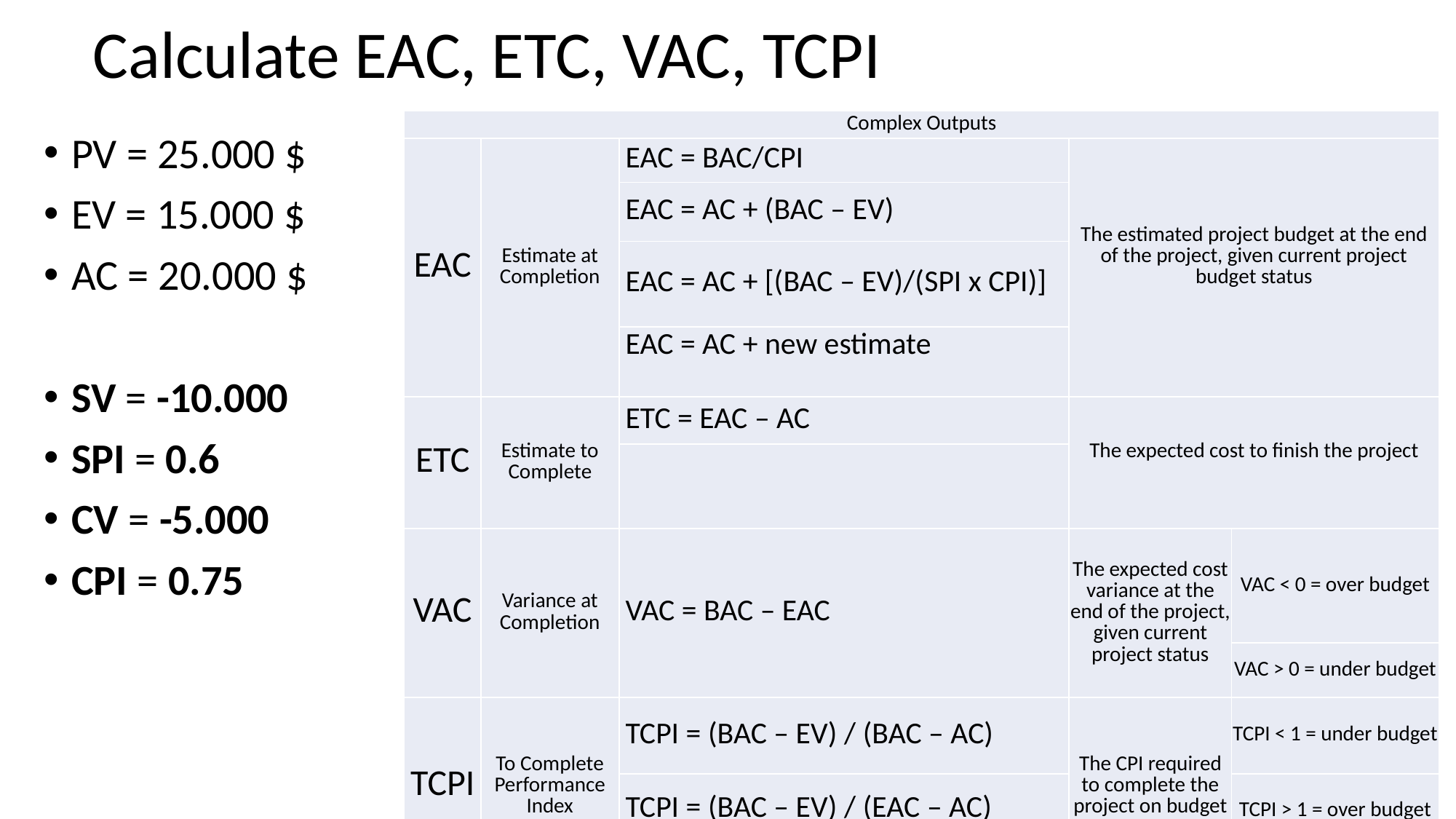

# Calculate EAC, ETC, VAC, TCPI
| Complex Outputs |  |  |  |  |
| --- | --- | --- | --- | --- |
| EAC | Estimate at Completion | EAC = BAC/CPI | The estimated project budget at the end of the project, given current project budget status |  |
|  |  | EAC = AC + (BAC – EV) |  |  |
|  |  | EAC = AC + [(BAC – EV)/(SPI x CPI)] |  |  |
|  |  | EAC = AC + new estimate |  |  |
| ETC | Estimate to Complete | ETC = EAC – AC | The expected cost to finish the project |  |
|  |  |  |  |  |
| VAC | Variance at Completion | VAC = BAC – EAC | The expected cost variance at the end of the project, given current project status | VAC < 0 = over budget |
|  |  |  |  | VAC > 0 = under budget |
| TCPI | To Complete Performance Index | TCPI = (BAC – EV) / (BAC – AC) | The CPI required to complete the project on budget | TCPI < 1 = under budget |
|  |  | TCPI = (BAC – EV) / (EAC – AC) |  | TCPI > 1 = over budget |
|  |  |  |  |  |
PV = 25.000 $
EV = 15.000 $
AC = 20.000 $

SV = -10.000
SPI = 0.6
CV = -5.000
CPI = 0.75